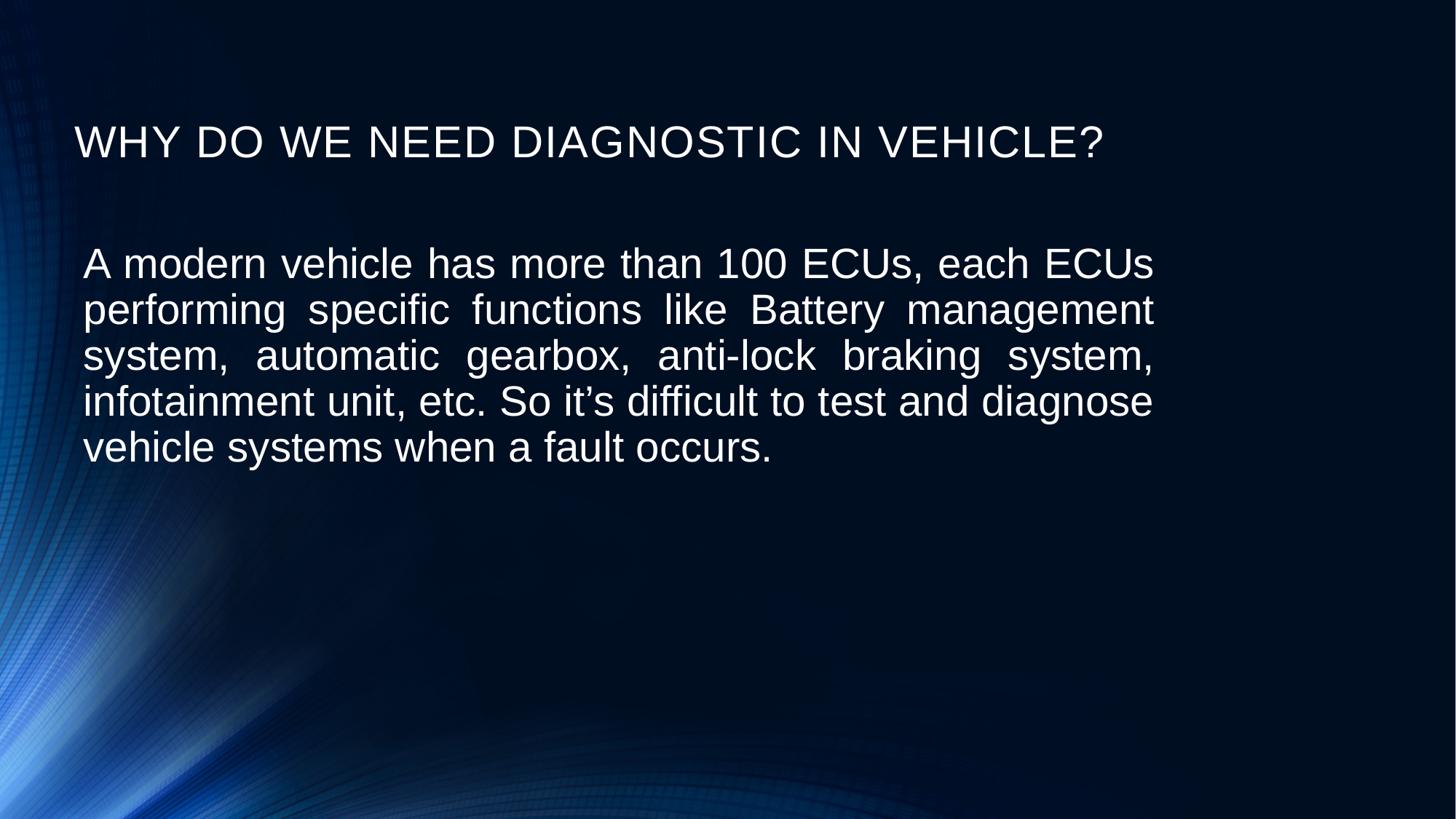

# WHY DO WE NEED DIAGNOSTIC IN VEHICLE?
A modern vehicle has more than 100 ECUs, each ECUs performing specific functions like Battery management system, automatic gearbox, anti-lock braking system, infotainment unit, etc. So it’s difficult to test and diagnose vehicle systems when a fault occurs.